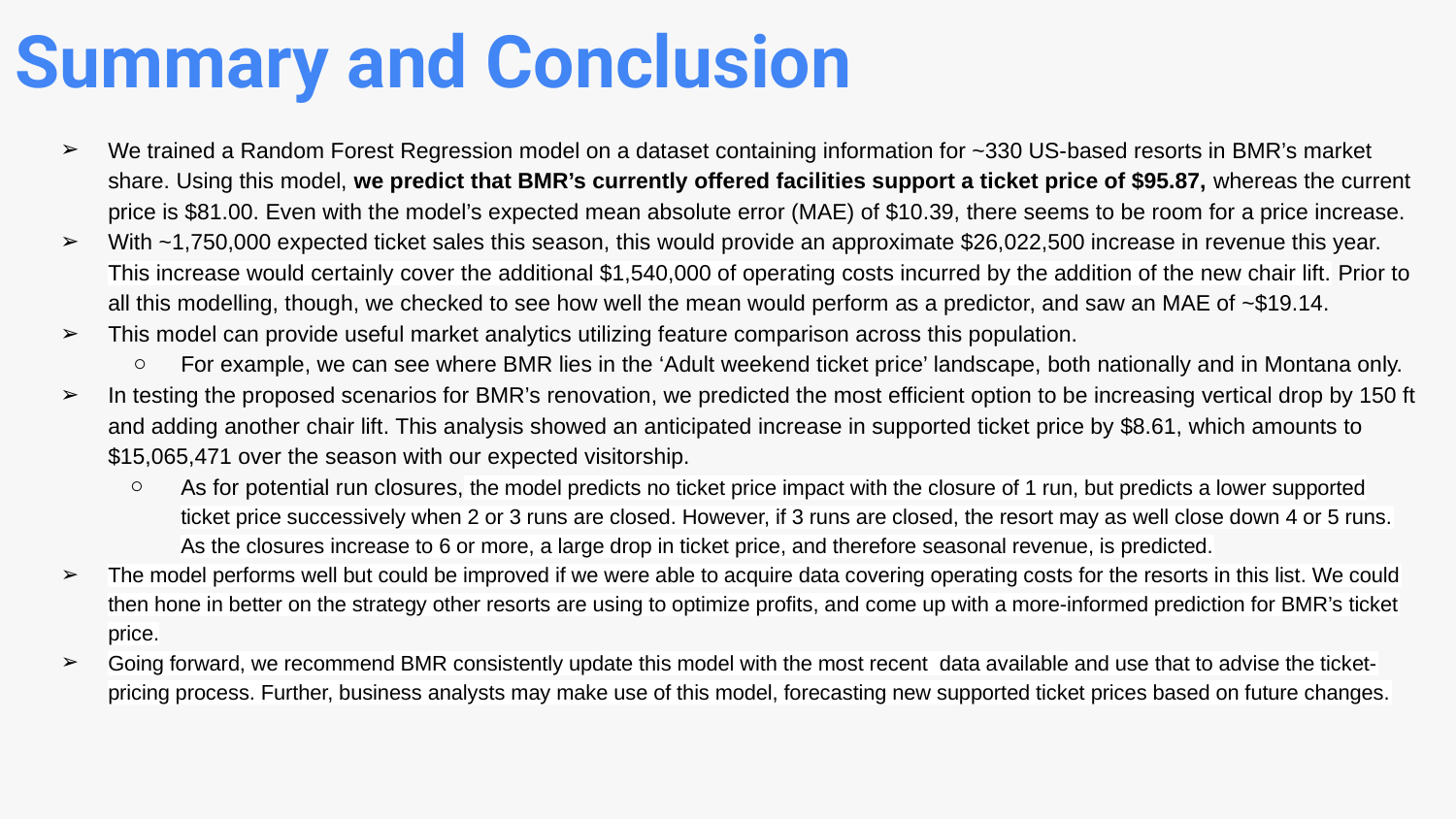

Summary and Conclusion
We trained a Random Forest Regression model on a dataset containing information for ~330 US-based resorts in BMR’s market share. Using this model, we predict that BMR’s currently offered facilities support a ticket price of $95.87, whereas the current price is $81.00. Even with the model’s expected mean absolute error (MAE) of $10.39, there seems to be room for a price increase.
With ~1,750,000 expected ticket sales this season, this would provide an approximate $26,022,500 increase in revenue this year. This increase would certainly cover the additional $1,540,000 of operating costs incurred by the addition of the new chair lift. Prior to all this modelling, though, we checked to see how well the mean would perform as a predictor, and saw an MAE of ~$19.14.
This model can provide useful market analytics utilizing feature comparison across this population.
For example, we can see where BMR lies in the ‘Adult weekend ticket price’ landscape, both nationally and in Montana only.
In testing the proposed scenarios for BMR’s renovation, we predicted the most efficient option to be increasing vertical drop by 150 ft and adding another chair lift. This analysis showed an anticipated increase in supported ticket price by $8.61, which amounts to $15,065,471 over the season with our expected visitorship.
As for potential run closures, the model predicts no ticket price impact with the closure of 1 run, but predicts a lower supported ticket price successively when 2 or 3 runs are closed. However, if 3 runs are closed, the resort may as well close down 4 or 5 runs. As the closures increase to 6 or more, a large drop in ticket price, and therefore seasonal revenue, is predicted.
The model performs well but could be improved if we were able to acquire data covering operating costs for the resorts in this list. We could then hone in better on the strategy other resorts are using to optimize profits, and come up with a more-informed prediction for BMR’s ticket price.
Going forward, we recommend BMR consistently update this model with the most recent  data available and use that to advise the ticket-pricing process. Further, business analysts may make use of this model, forecasting new supported ticket prices based on future changes.